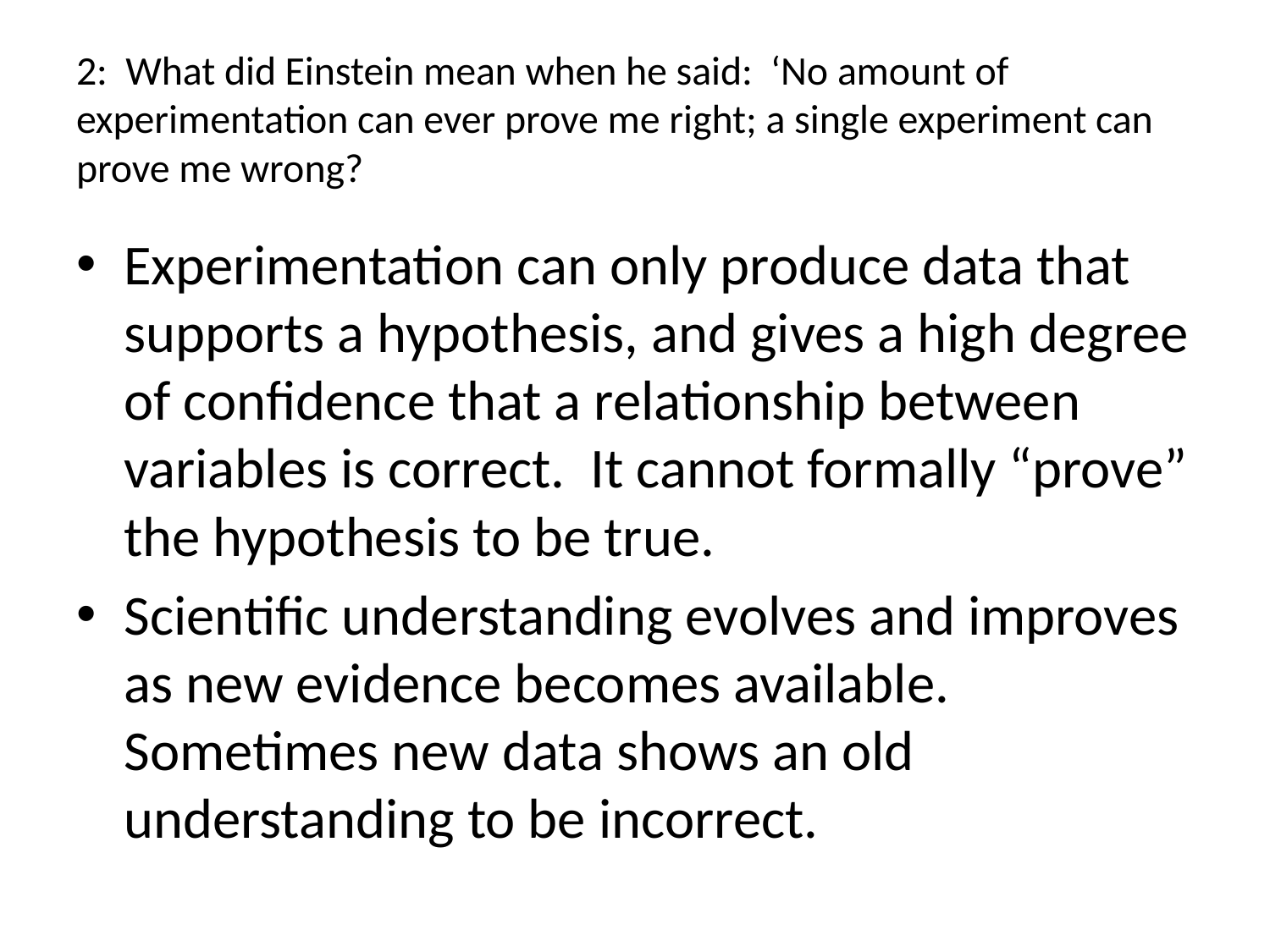

# 2:  What did Einstein mean when he said:  ‘No amount of experimentation can ever prove me right; a single experiment can prove me wrong?
Experimentation can only produce data that supports a hypothesis, and gives a high degree of confidence that a relationship between variables is correct.  It cannot formally “prove” the hypothesis to be true.
Scientific understanding evolves and improves as new evidence becomes available.  Sometimes new data shows an old understanding to be incorrect.